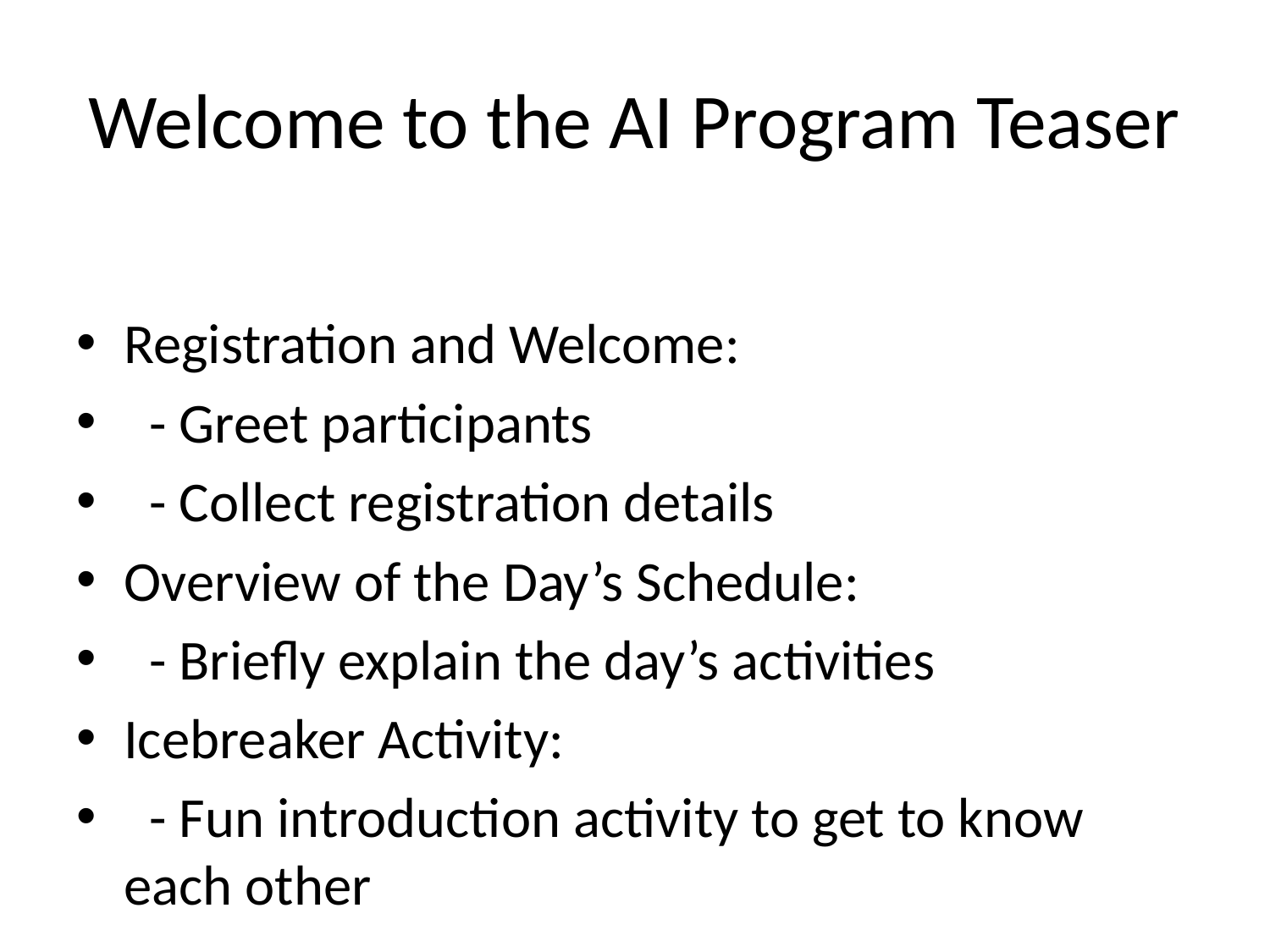

# Welcome to the AI Program Teaser

Registration and Welcome:
  - Greet participants
  - Collect registration details
Overview of the Day’s Schedule:
  - Briefly explain the day’s activities
Icebreaker Activity:
  - Fun introduction activity to get to know each other